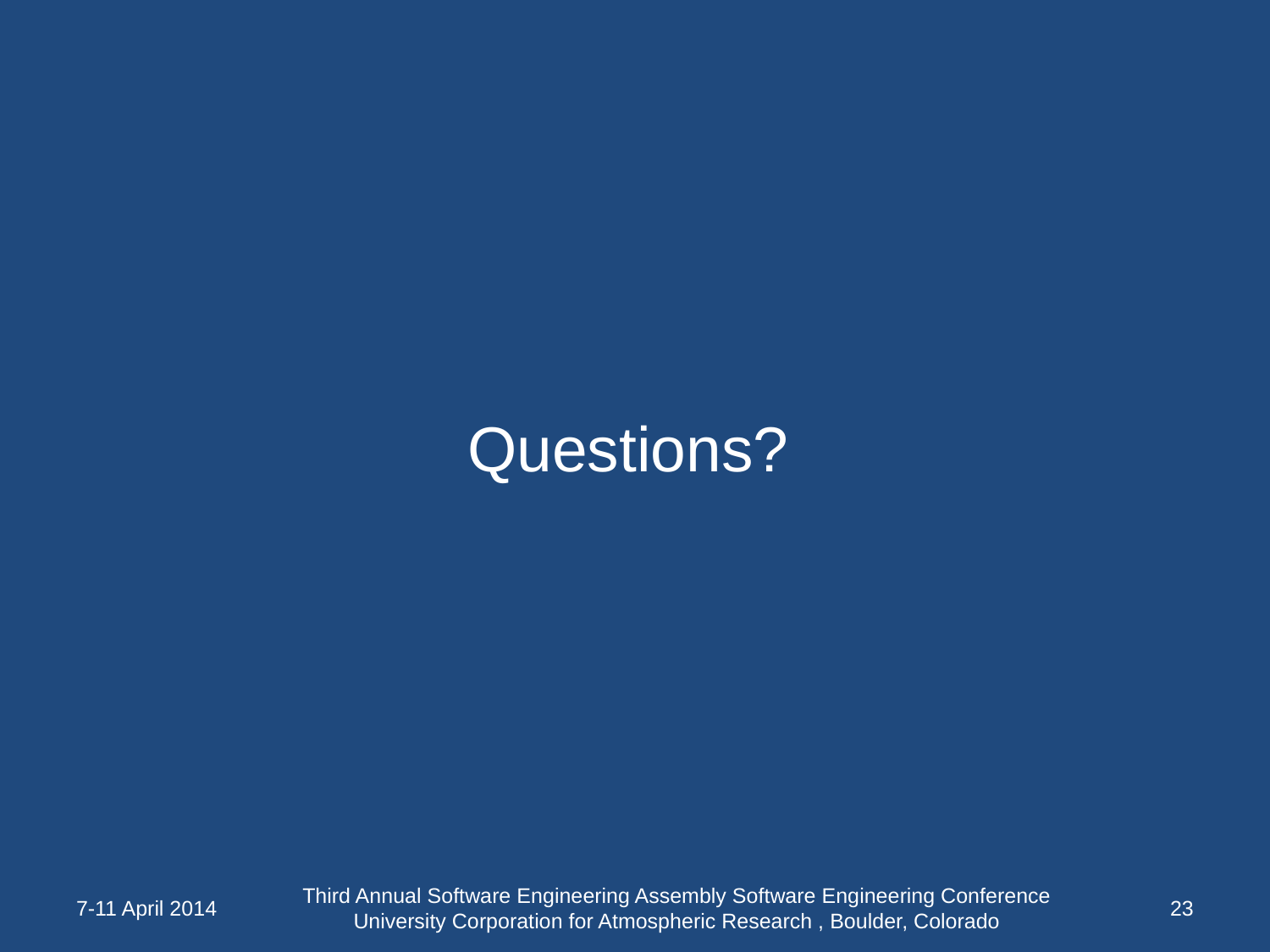

Questions?
7-11 April 2014
Third Annual Software Engineering Assembly Software Engineering Conference University Corporation for Atmospheric Research , Boulder, Colorado
23